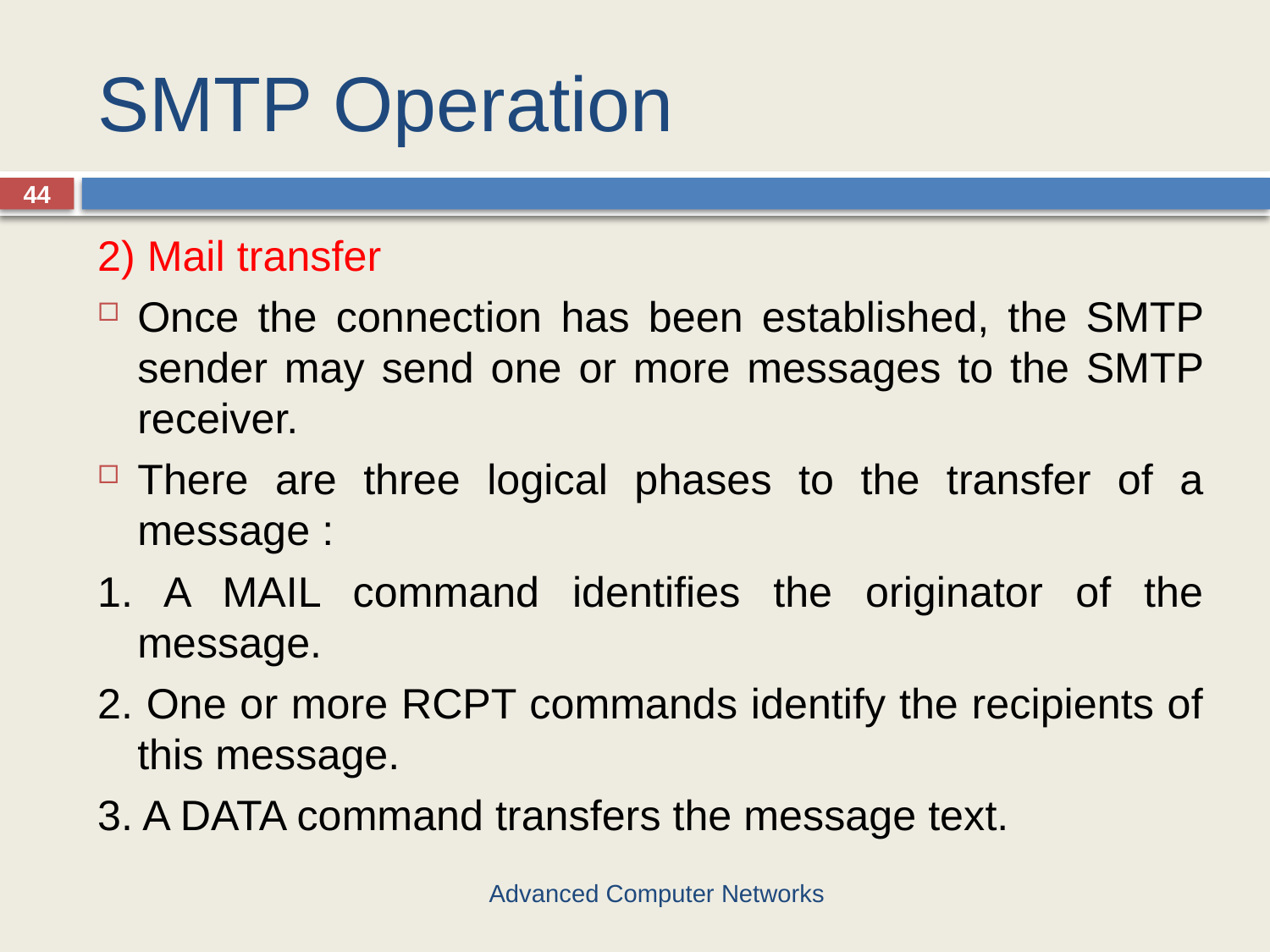

# SMTP Operation
44
2) Mail transfer
Once the connection has been established, the SMTP sender may send one or more messages to the SMTP receiver.
There are three logical phases to the transfer of a message :
1. A MAIL command identifies the originator of the message.
2. One or more RCPT commands identify the recipients of this message.
3. A DATA command transfers the message text.
Advanced Computer Networks